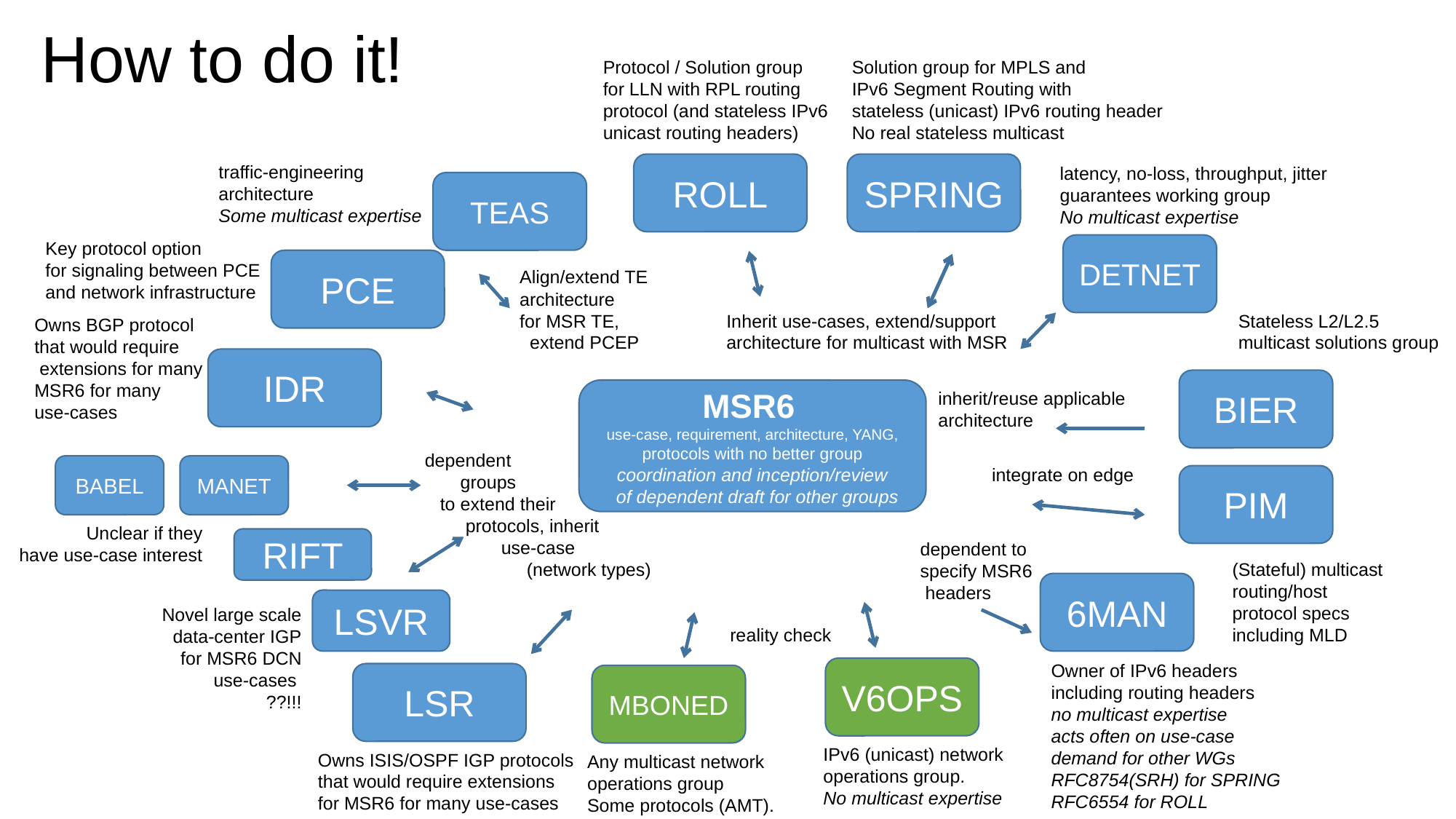

# How to do it!
Protocol / Solution group
for LLN with RPL routing
protocol (and stateless IPv6
unicast routing headers)
Solution group for MPLS and
IPv6 Segment Routing with
stateless (unicast) IPv6 routing header
No real stateless multicast
ROLL
SPRING
traffic-engineering
architecture
Some multicast expertise
latency, no-loss, throughput, jitter
guarantees working group
No multicast expertise
TEAS
Key protocol option
for signaling between PCE
and network infrastructure
DETNET
PCE
Align/extend TE
architecture
for MSR TE,
  extend PCEP
Inherit use-cases, extend/support
architecture for multicast with MSR
Stateless L2/L2.5
multicast solutions group
Owns BGP protocol
that would require
 extensions for many
MSR6 for many
use-cases
IDR
BIER
MSR6
use-case, requirement, architecture, YANG,
protocols with no better group
coordination and inception/review
  of dependent draft for other groups
inherit/reuse applicable
architecture
dependent
       groups
   to extend their
        protocols, inherit
               use-case
                    (network types)
BABEL
MANET
integrate on edge
PIM
Unclear if they
have use-case interest
RIFT
dependent to
specify MSR6
 headers
(Stateful) multicast
routing/host
protocol specs
including MLD
6MAN
LSVR
Novel large scale
data-center IGP
for MSR6 DCN
 use-cases
??!!!
reality check
Owner of IPv6 headers
including routing headers
no multicast expertise
acts often on use-case
demand for other WGs
RFC8754(SRH) for SPRING
RFC6554 for ROLL
V6OPS
IPv6 (unicast) network
operations group.
No multicast expertise
LSR
Owns ISIS/OSPF IGP protocols
that would require extensions
for MSR6 for many use-cases
MBONED
Any multicast network
operations group
Some protocols (AMT).